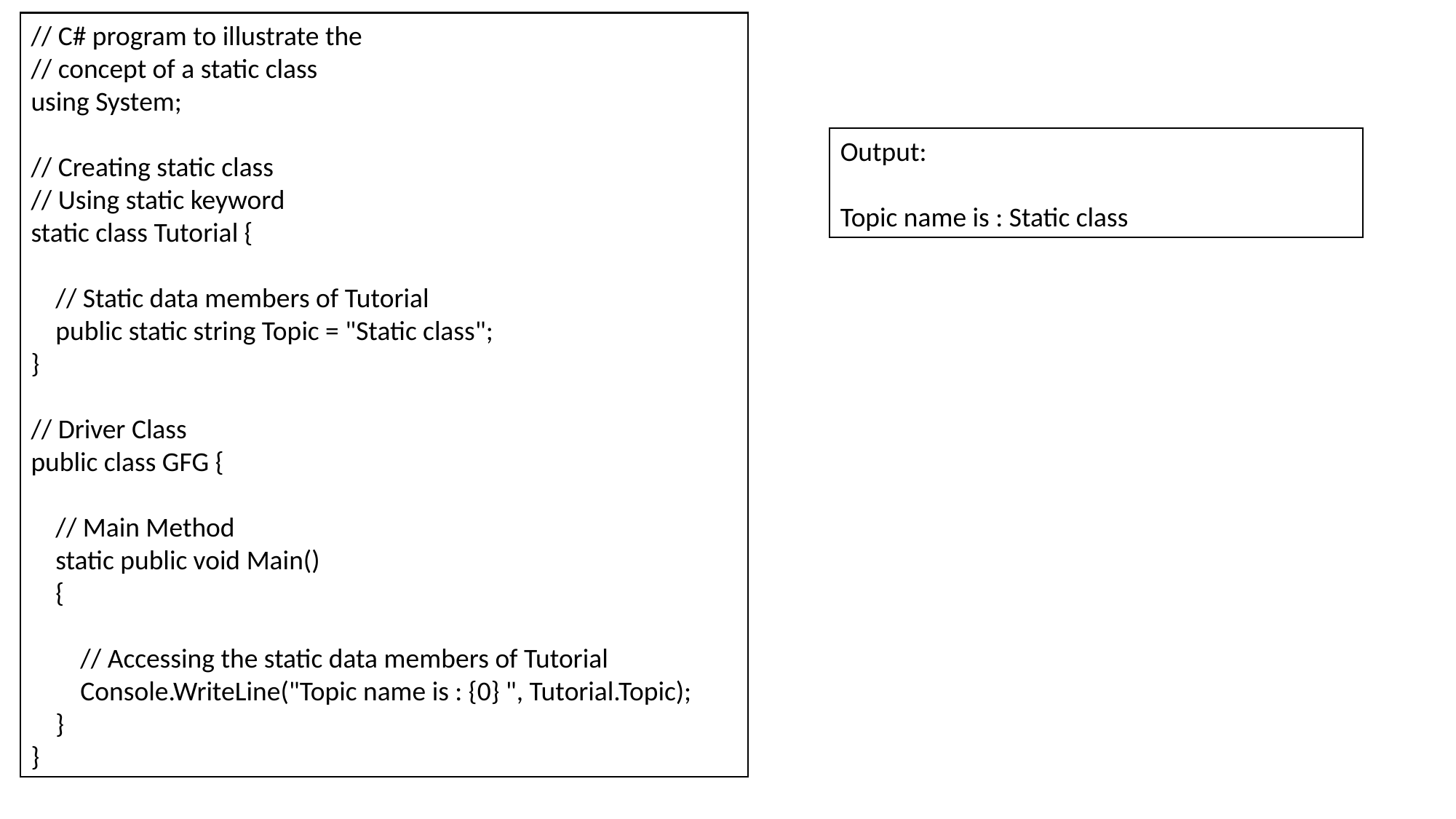

// C# program to illustrate the
// concept of a static class
using System;

// Creating static class
// Using static keyword
static class Tutorial {

    // Static data members of Tutorial
    public static string Topic = "Static class";
}

// Driver Class
public class GFG {

    // Main Method
    static public void Main()
    {

        // Accessing the static data members of Tutorial
        Console.WriteLine("Topic name is : {0} ", Tutorial.Topic);
    }
}
Output:

Topic name is : Static class